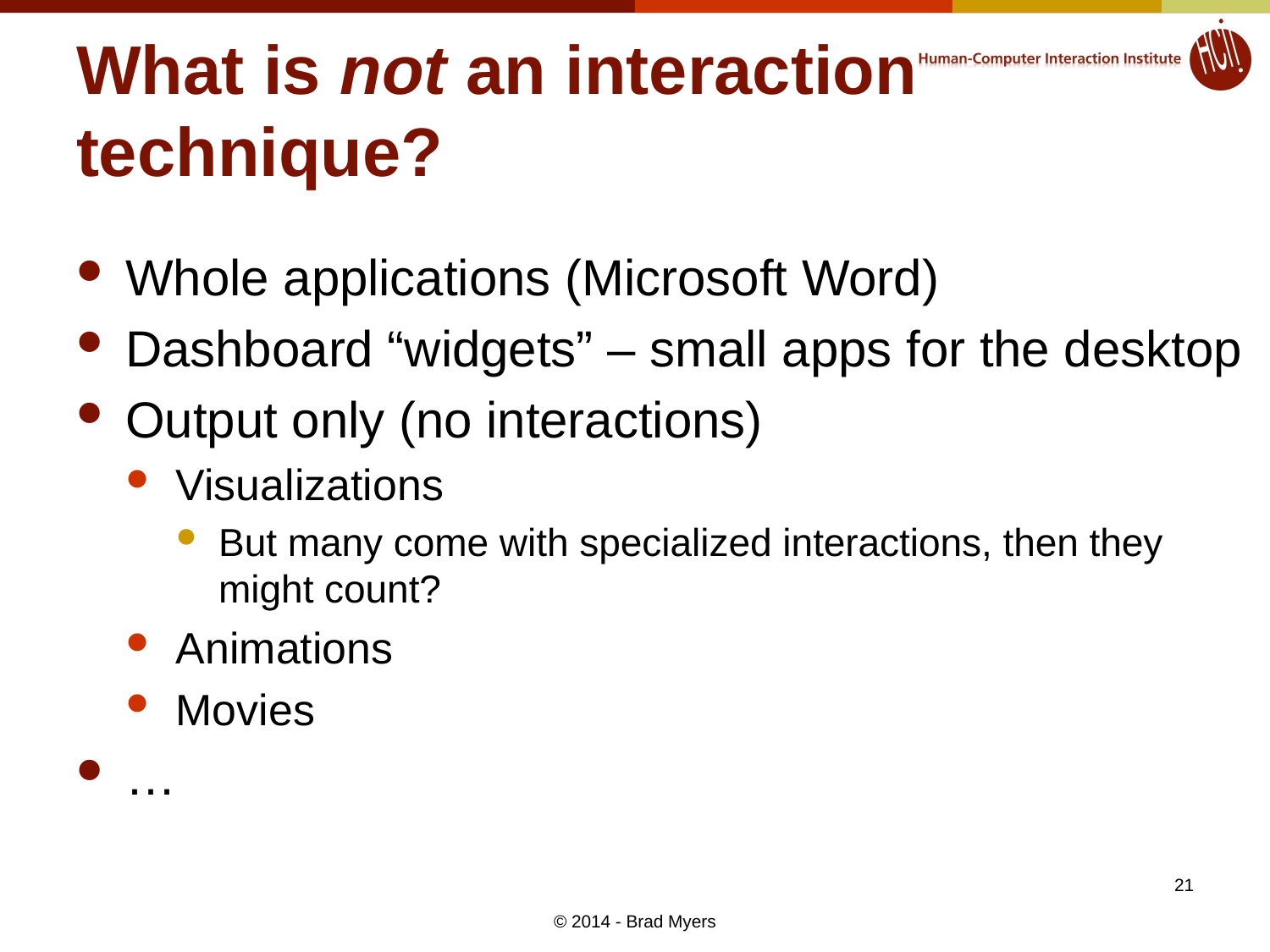

# What is not an interaction technique?
Whole applications (Microsoft Word)
Dashboard “widgets” – small apps for the desktop
Output only (no interactions)
Visualizations
But many come with specialized interactions, then they might count?
Animations
Movies
…
21
© 2014 - Brad Myers